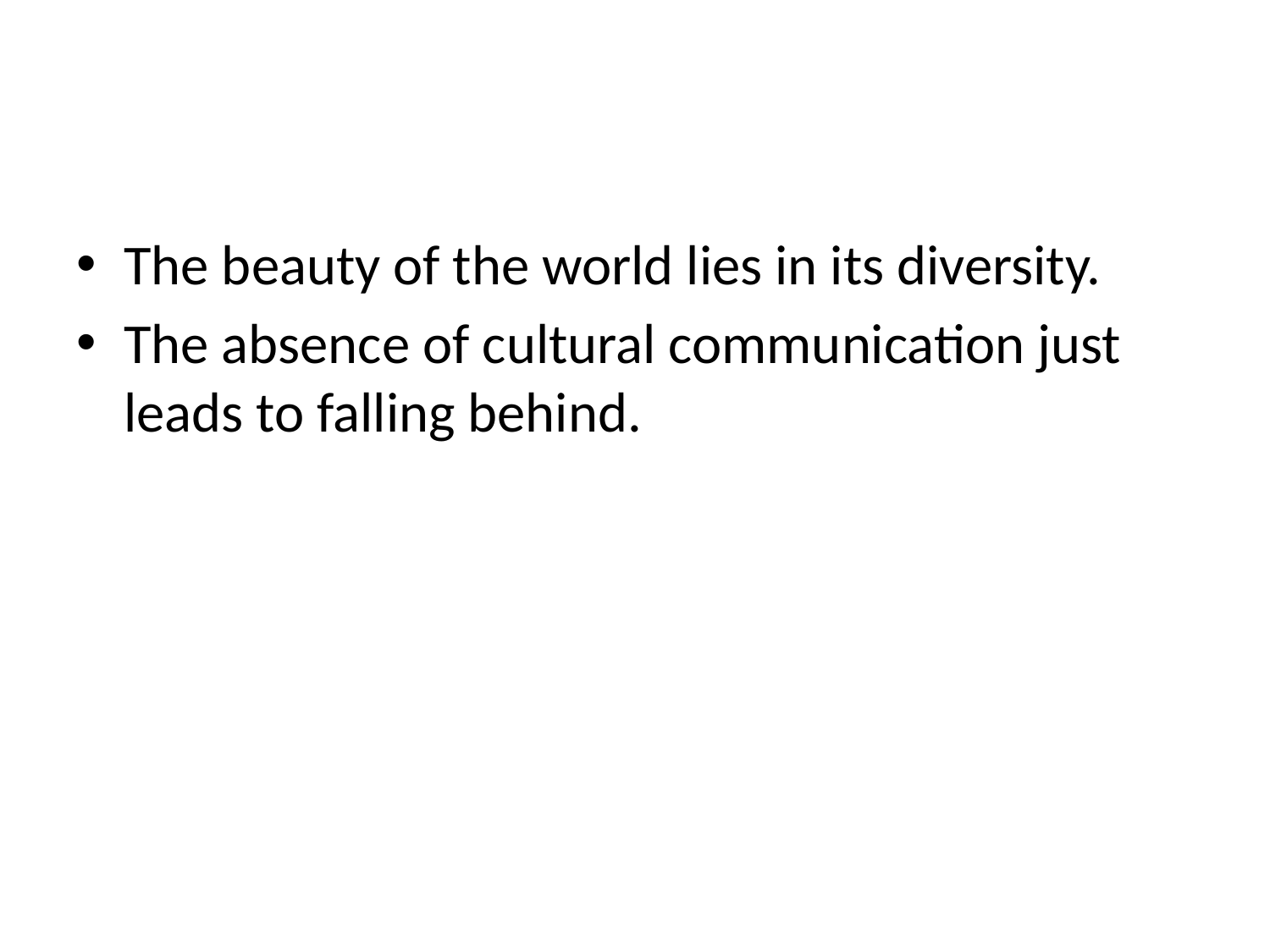

#
The beauty of the world lies in its diversity.
The absence of cultural communication just leads to falling behind.